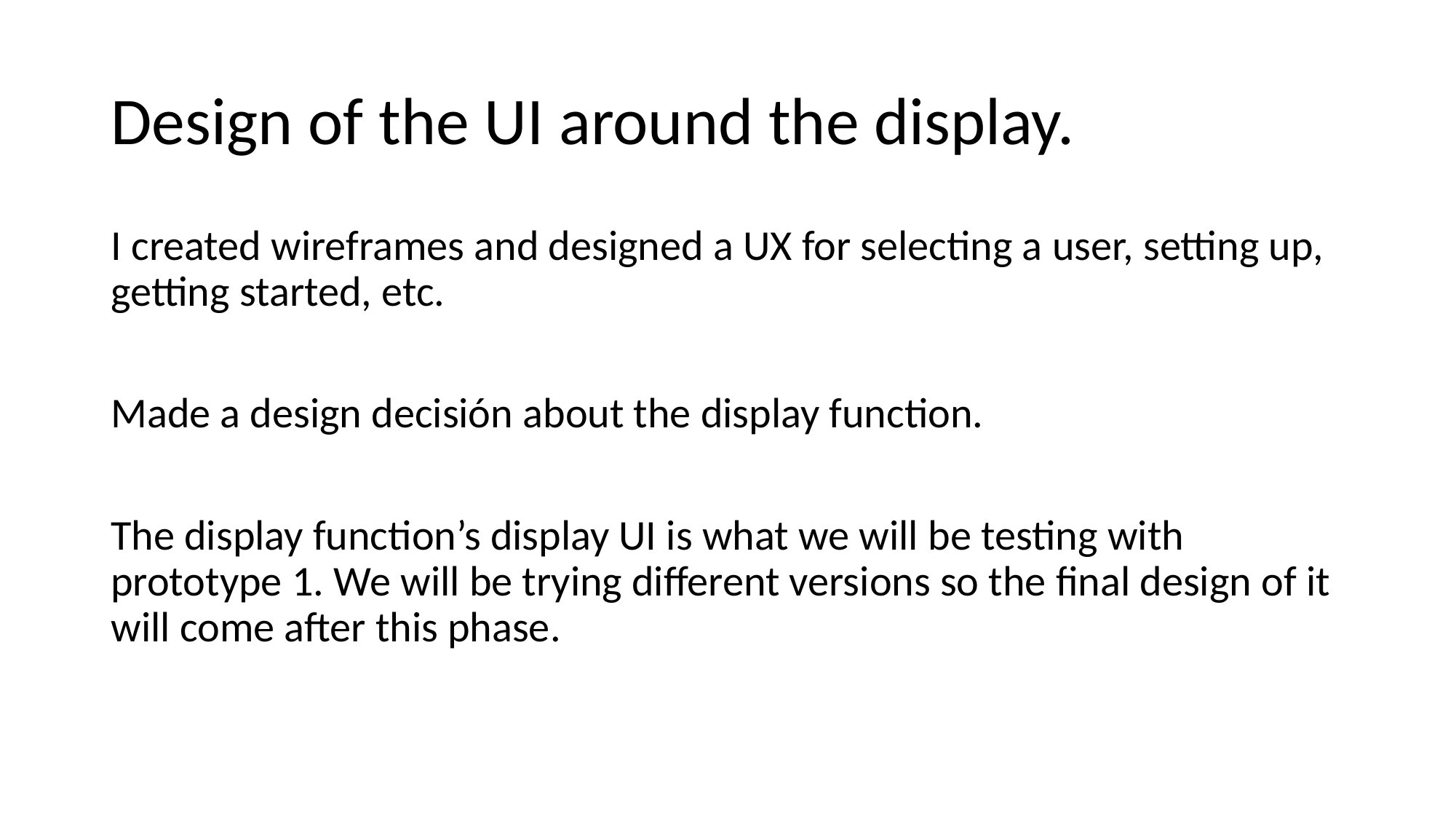

# Design of the UI around the display.
I created wireframes and designed a UX for selecting a user, setting up, getting started, etc.

Made a design decisión about the display function.

The display function’s display UI is what we will be testing with prototype 1. We will be trying different versions so the final design of it will come after this phase.